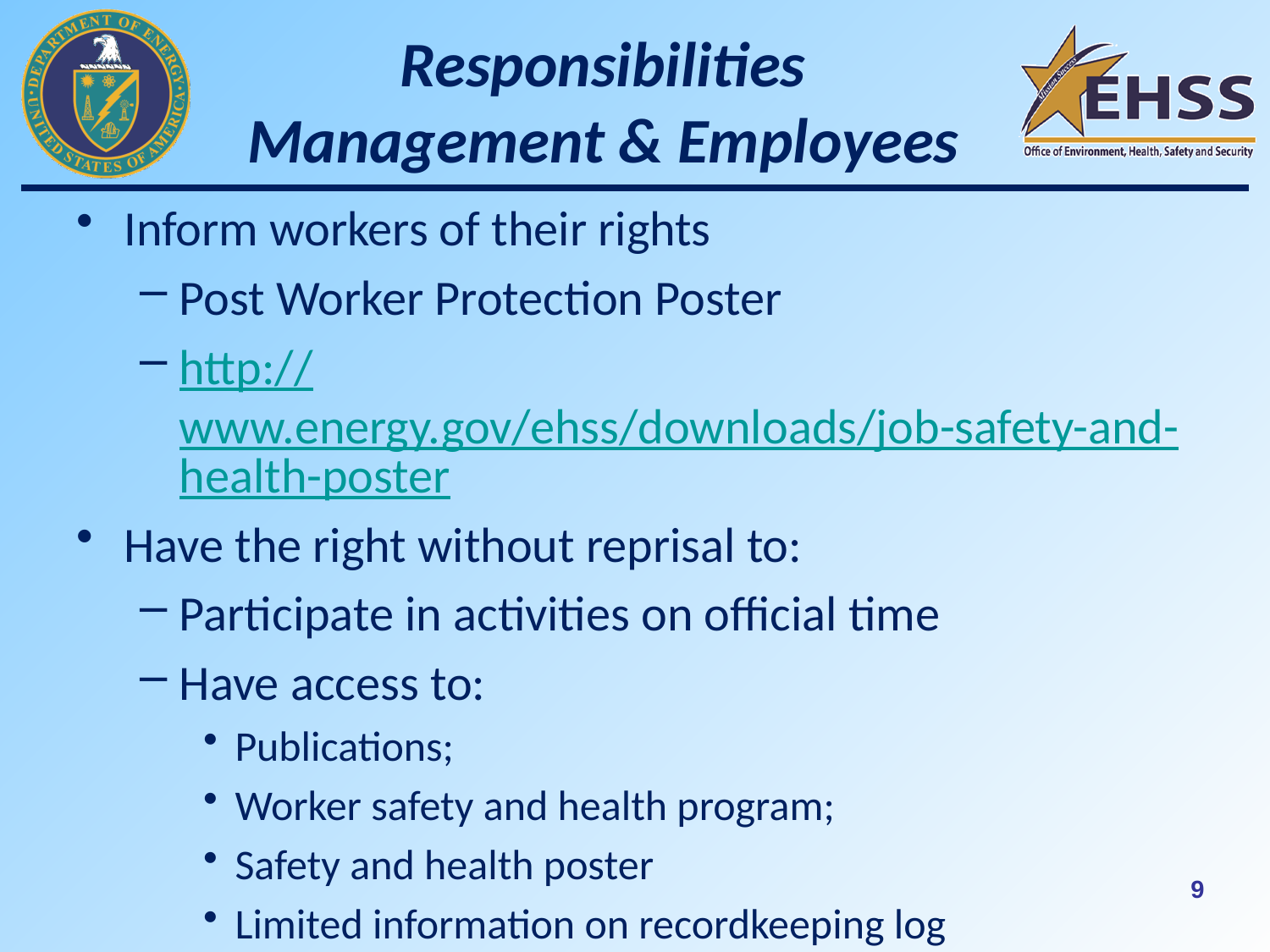

# Responsibilities Management & Employees
Inform workers of their rights
Post Worker Protection Poster
http://www.energy.gov/ehss/downloads/job-safety-and-health-poster
Have the right without reprisal to:
Participate in activities on official time
Have access to:
Publications;
Worker safety and health program;
Safety and health poster
Limited information on recordkeeping log